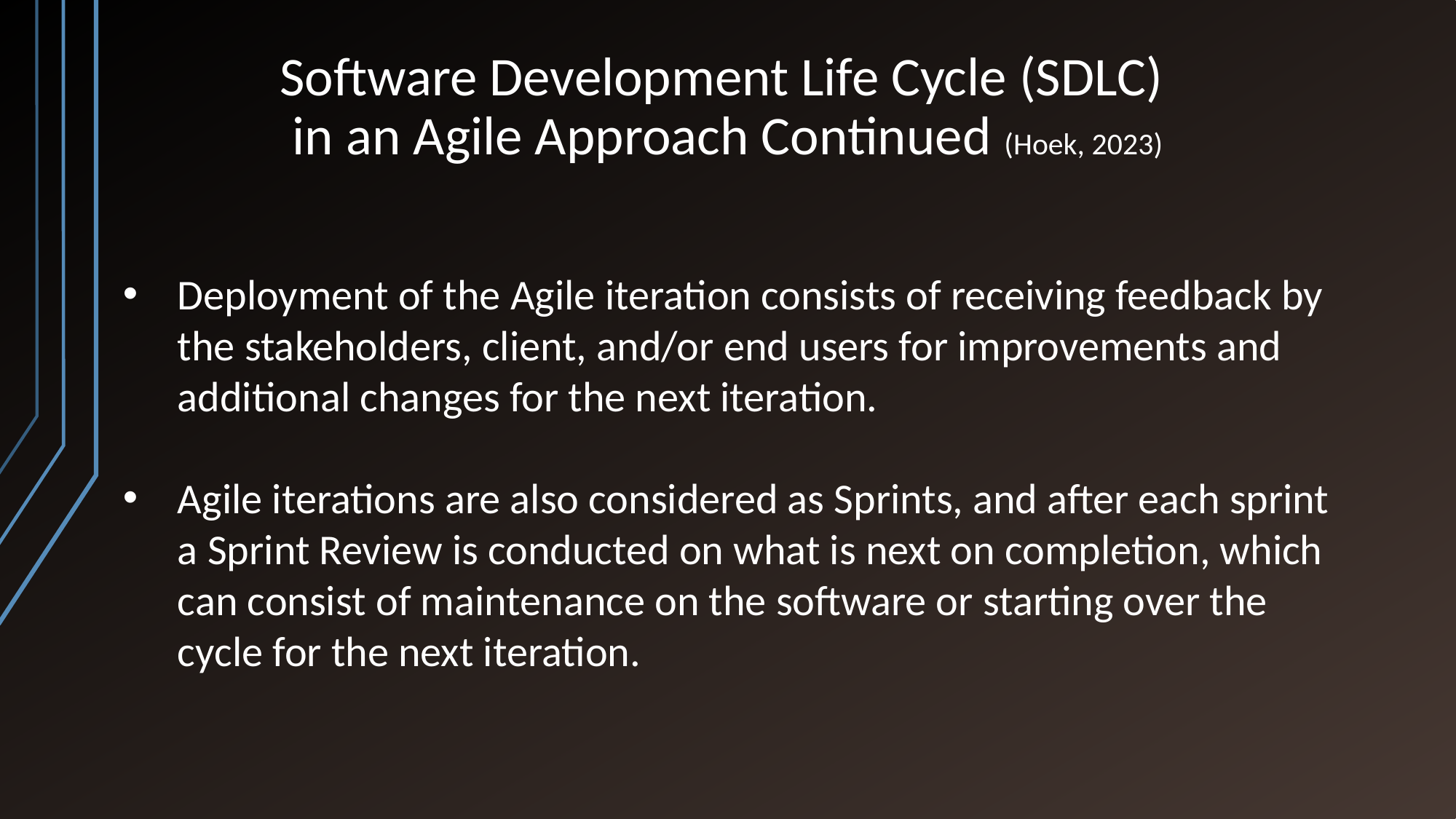

# Software Development Life Cycle (SDLC) in an Agile Approach Continued (Hoek, 2023)

Deployment of the Agile iteration consists of receiving feedback by the stakeholders, client, and/or end users for improvements and additional changes for the next iteration.

Agile iterations are also considered as Sprints, and after each sprint a Sprint Review is conducted on what is next on completion, which can consist of maintenance on the software or starting over the cycle for the next iteration.